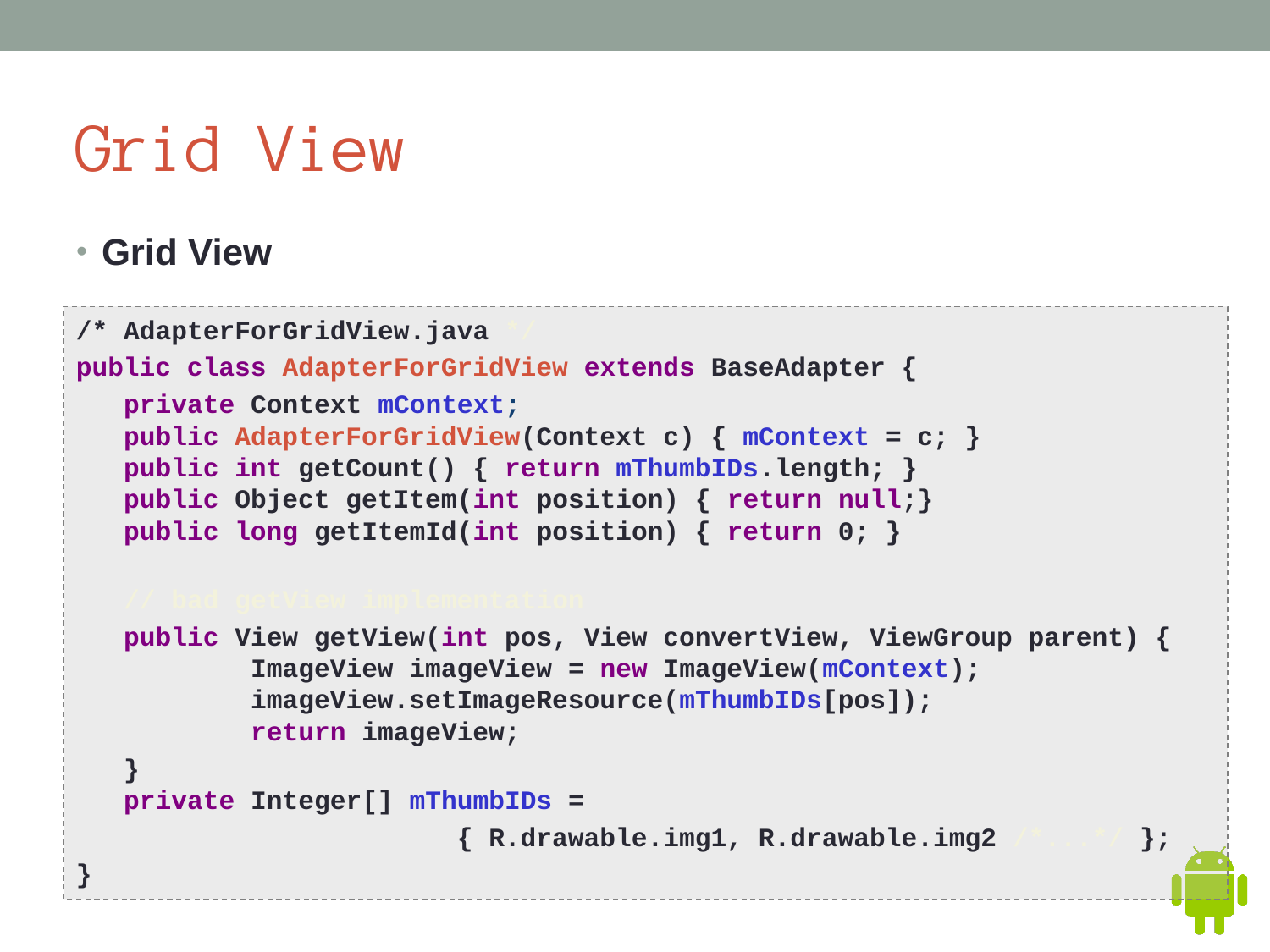

# Grid View
Grid View
/* AdapterForGridView.java */
public class AdapterForGridView extends BaseAdapter {
	private Context mContext;
public AdapterForGridView(Context c) { mContext = c; }
public int getCount() { return mThumbIDs.length; }
public Object getItem(int position) { return null;}
public long getItemId(int position) { return 0; }
	// bad getView implementation
	public View getView(int pos, View convertView, ViewGroup parent) {
	ImageView imageView = new ImageView(mContext);
	imageView.setImageResource(mThumbIDs[pos]);
	return imageView;
	}
private Integer[] mThumbIDs =
			     { R.drawable.img1, R.drawable.img2 /*...*/ };
}